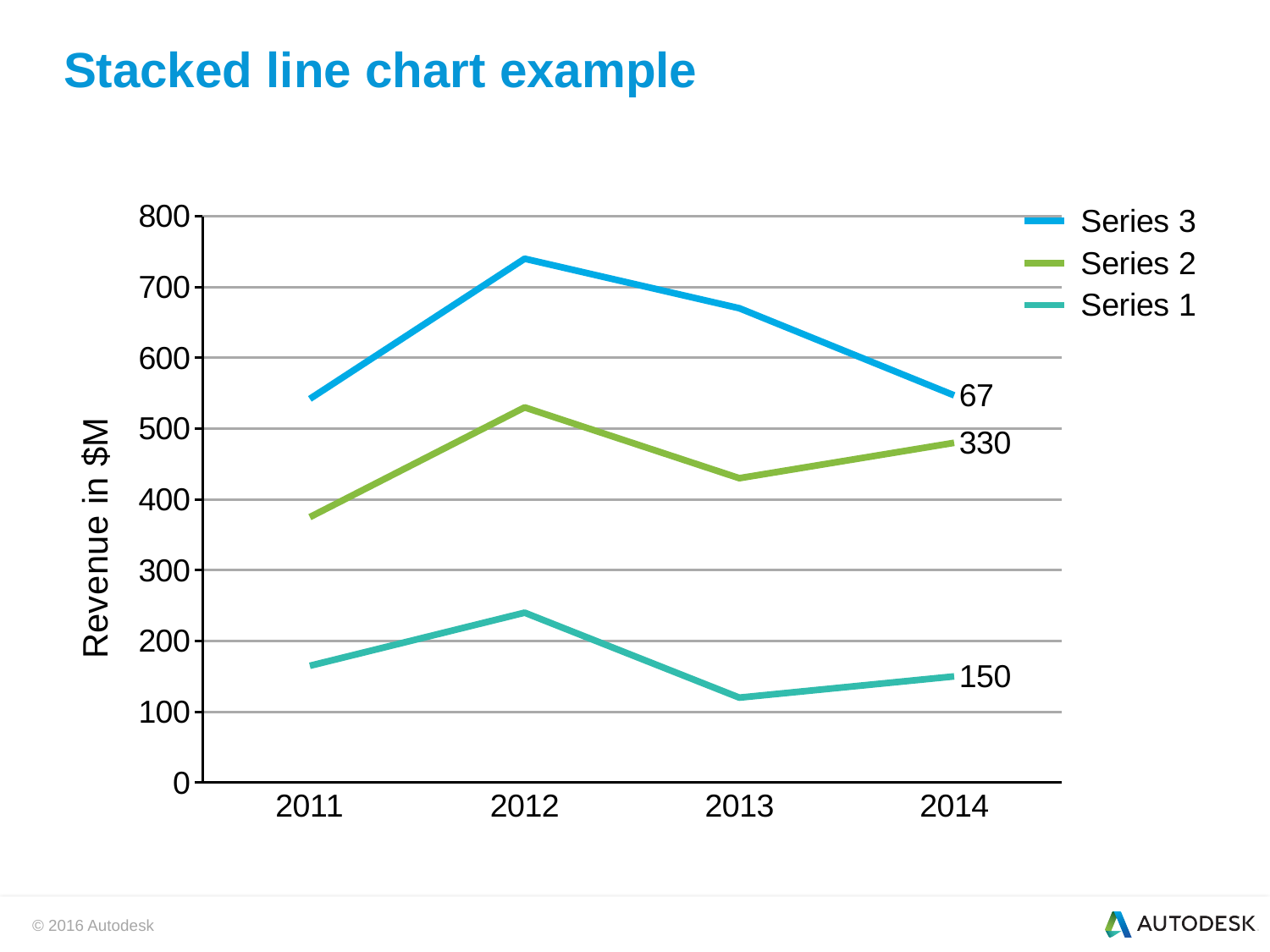

# Stacked line chart example

### Chart

| Category |  Series 1 |  Series 2 |  Series 3 |
|---|---|---|---|
| 2011 | 165.0 | 210.0 | 167.0 |
| 2012 | 240.0 | 290.0 | 210.0 |
| 2013 | 120.0 | 310.0 | 240.0 |
| 2014 | 150.0 | 330.0 | 67.0 |